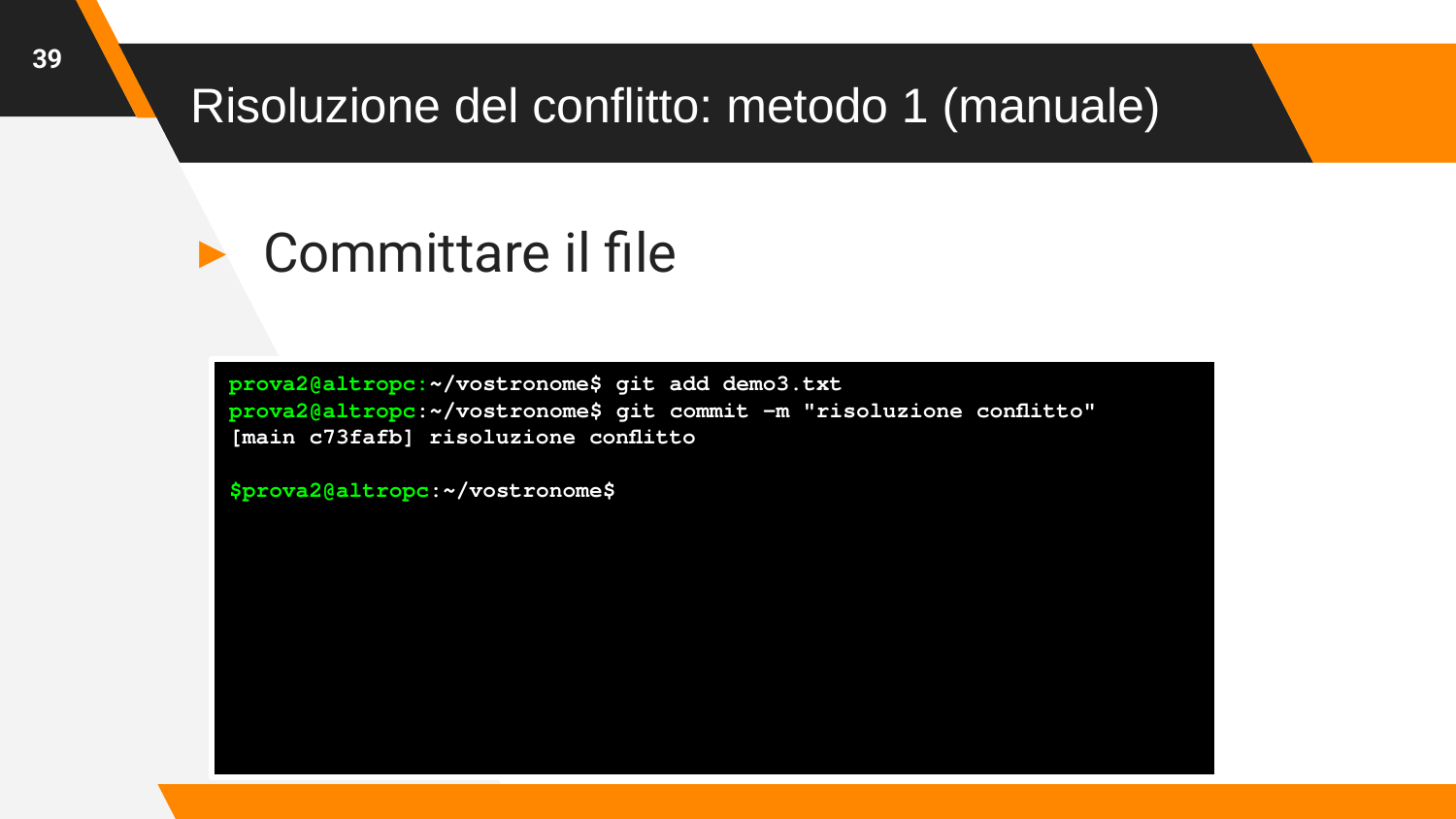

39
# Risoluzione del conflitto: metodo 1 (manuale)
Committare il file

prova2@altropc:~/vostronome$ git add demo3.txt
prova2@altropc:~/vostronome$ git commit -m "risoluzione conflitto"
[main c73fafb] risoluzione conflitto

$prova2@altropc:~/vostronome$